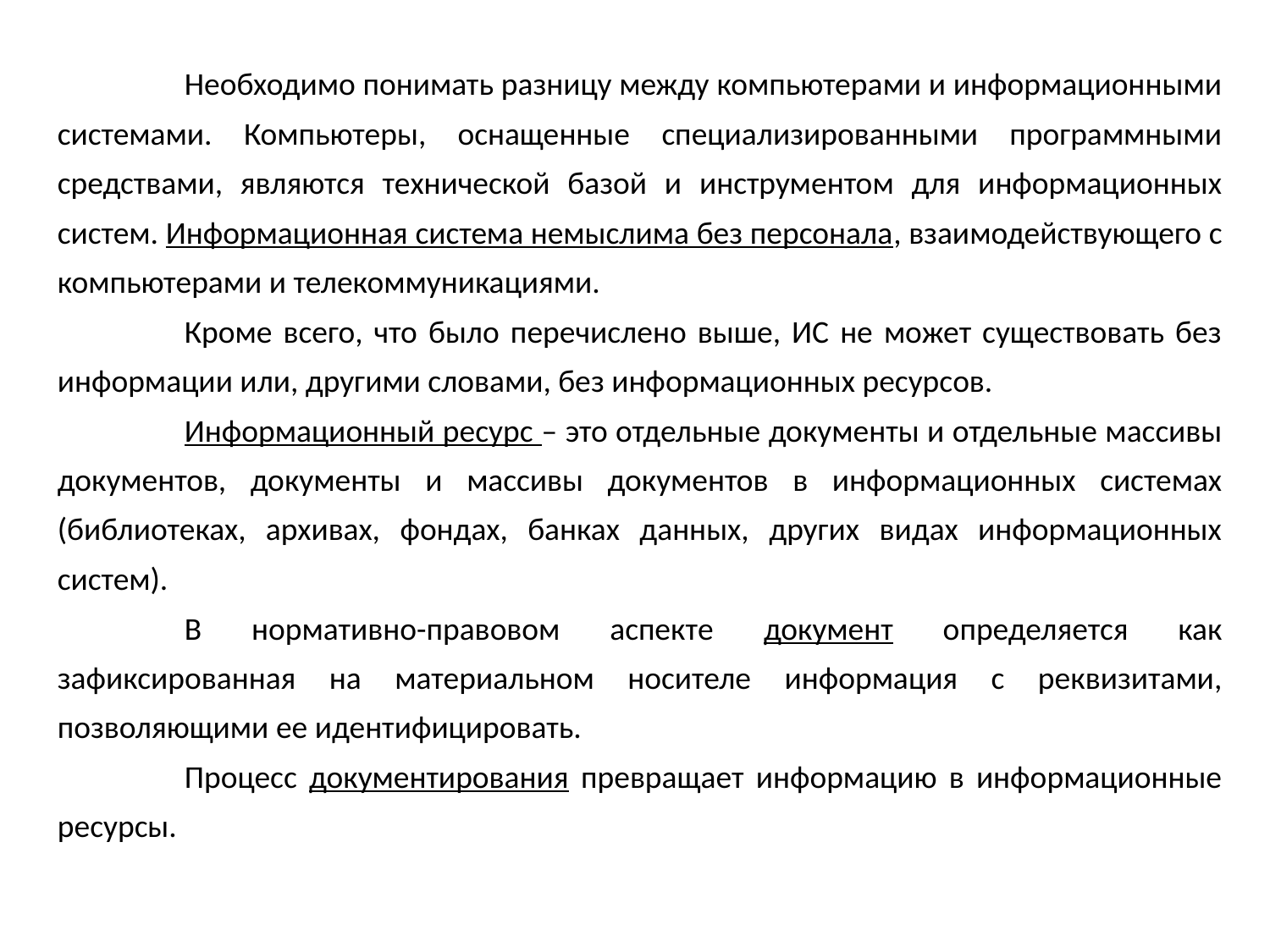

Необходимо понимать разницу между компьютерами и информационными системами. Компьютеры, оснащенные специализированными программными средствами, являются технической базой и инструментом для информационных систем. Информационная система немыслима без персонала, взаимодействующего с компьютерами и телекоммуникациями.
	Кроме всего, что было перечислено выше, ИС не может существовать без информации или, другими словами, без информационных ресурсов.
	Информационный ресурс – это отдельные документы и отдельные массивы документов, документы и массивы документов в информационных системах (библиотеках, архивах, фондах, банках данных, других видах информационных систем).
	В нормативно-правовом аспекте документ определяется как зафиксированная на материальном носителе информация с реквизитами, позволяющими ее идентифицировать.
	Процесс документирования превращает информацию в информационные ресурсы.